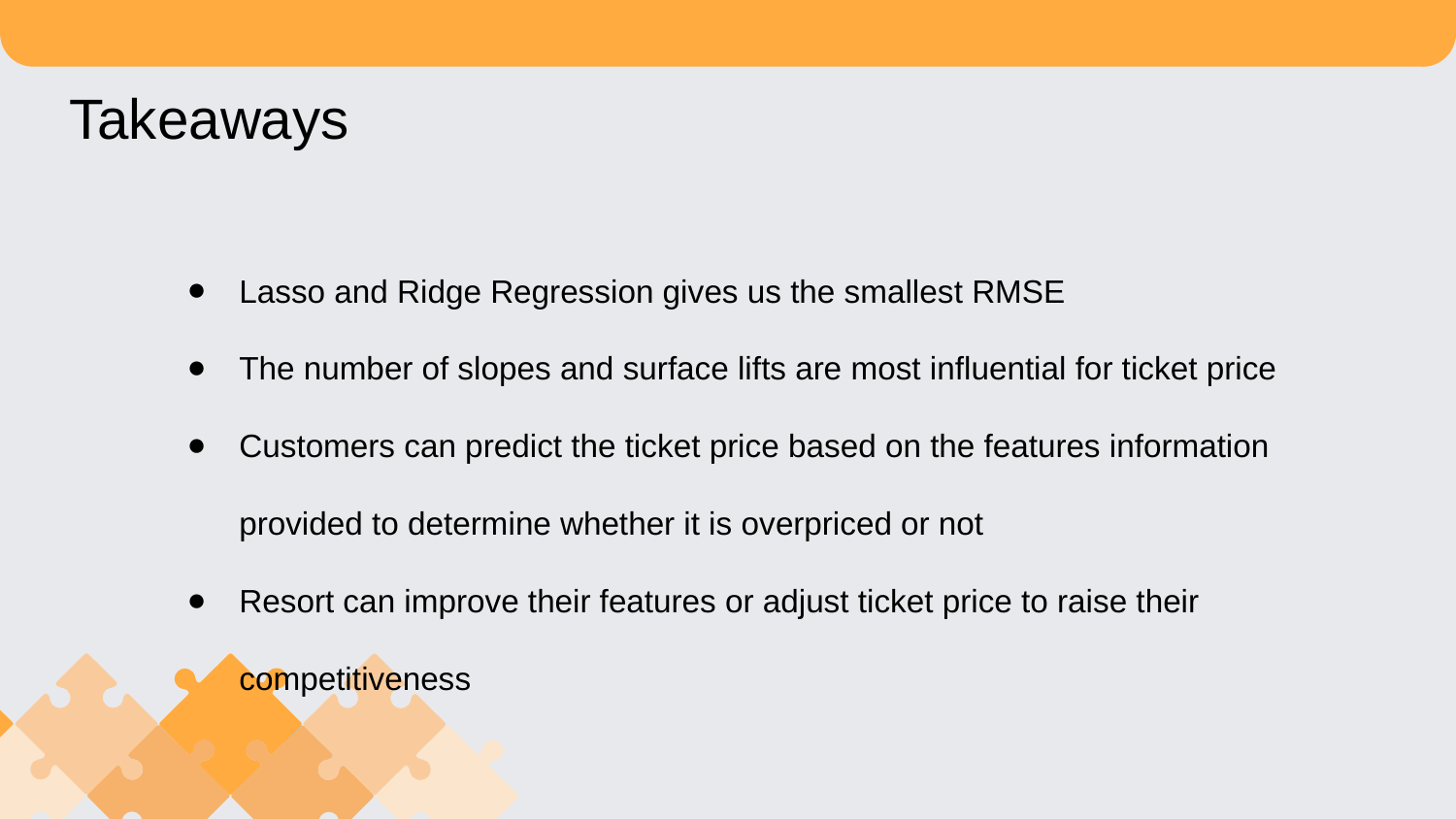

Takeaways
Lasso and Ridge Regression gives us the smallest RMSE
The number of slopes and surface lifts are most influential for ticket price
Customers can predict the ticket price based on the features information provided to determine whether it is overpriced or not
Resort can improve their features or adjust ticket price to raise their competitiveness